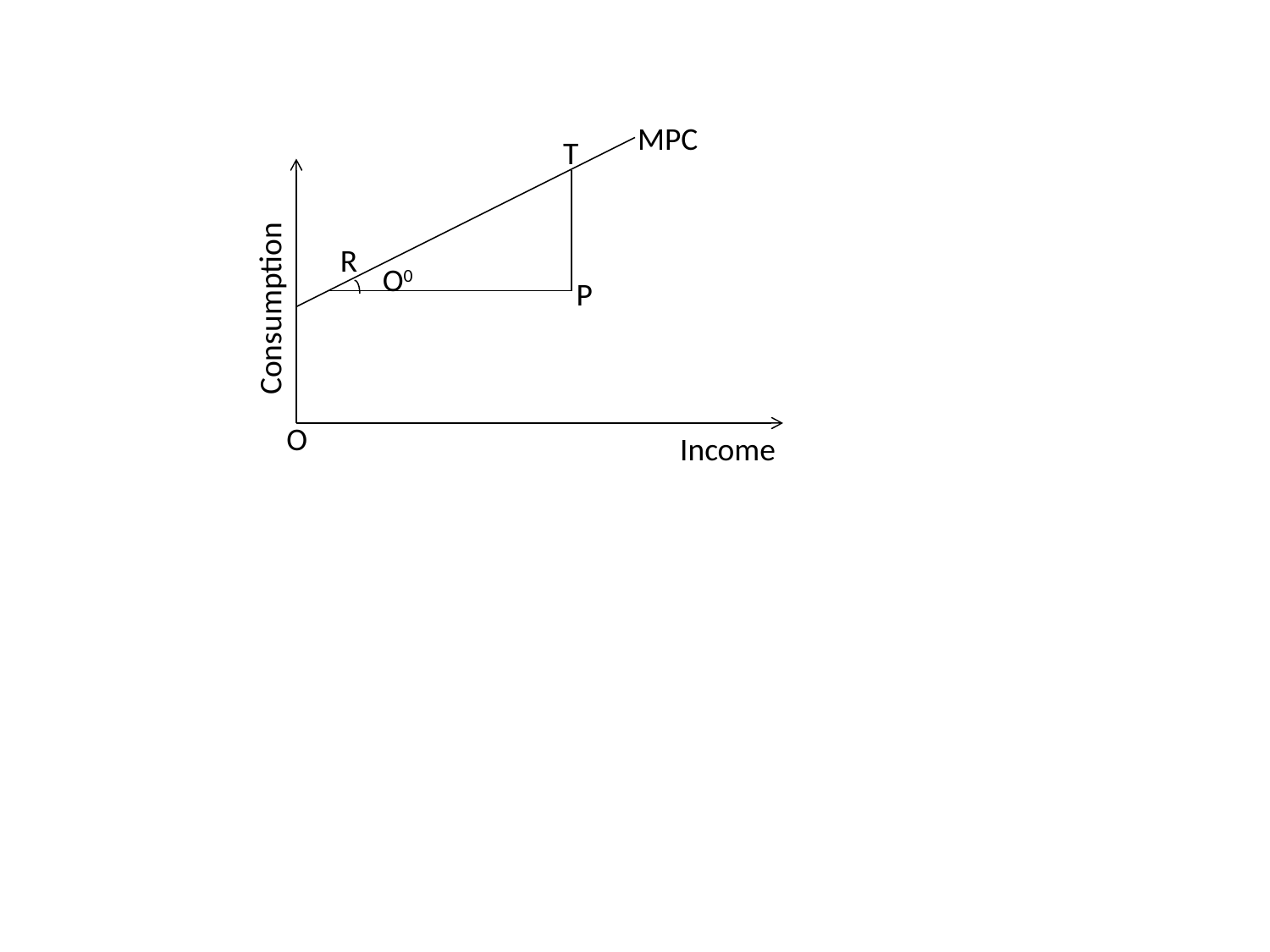

MPC
T
R
O0
P
Consumption

O
Income